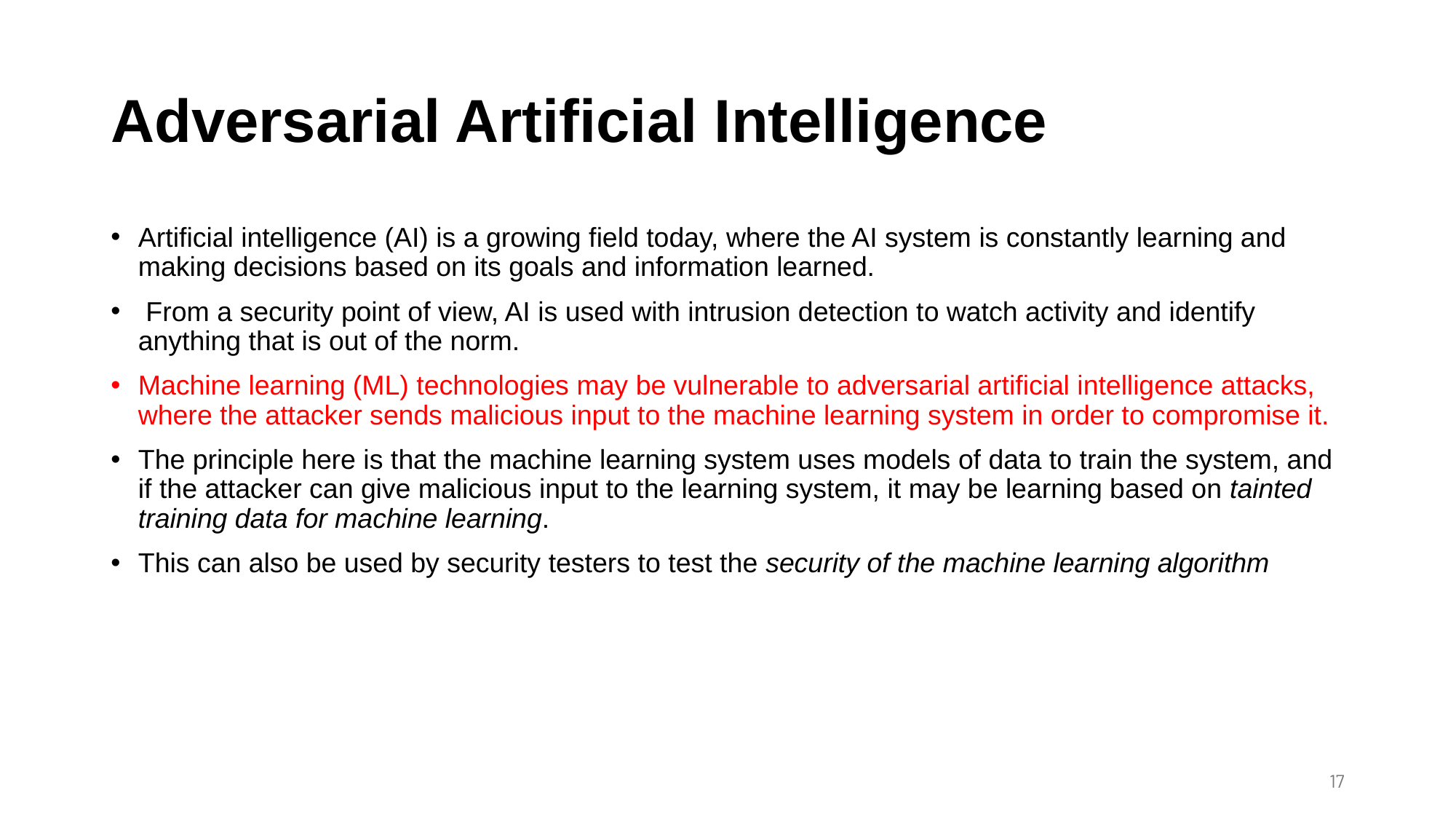

# Adversarial Artificial Intelligence
Artificial intelligence (AI) is a growing field today, where the AI system is constantly learning and making decisions based on its goals and information learned.
 From a security point of view, AI is used with intrusion detection to watch activity and identify anything that is out of the norm.
Machine learning (ML) technologies may be vulnerable to adversarial artificial intelligence attacks, where the attacker sends malicious input to the machine learning system in order to compromise it.
The principle here is that the machine learning system uses models of data to train the system, and if the attacker can give malicious input to the learning system, it may be learning based on tainted training data for machine learning.
This can also be used by security testers to test the security of the machine learning algorithm
17